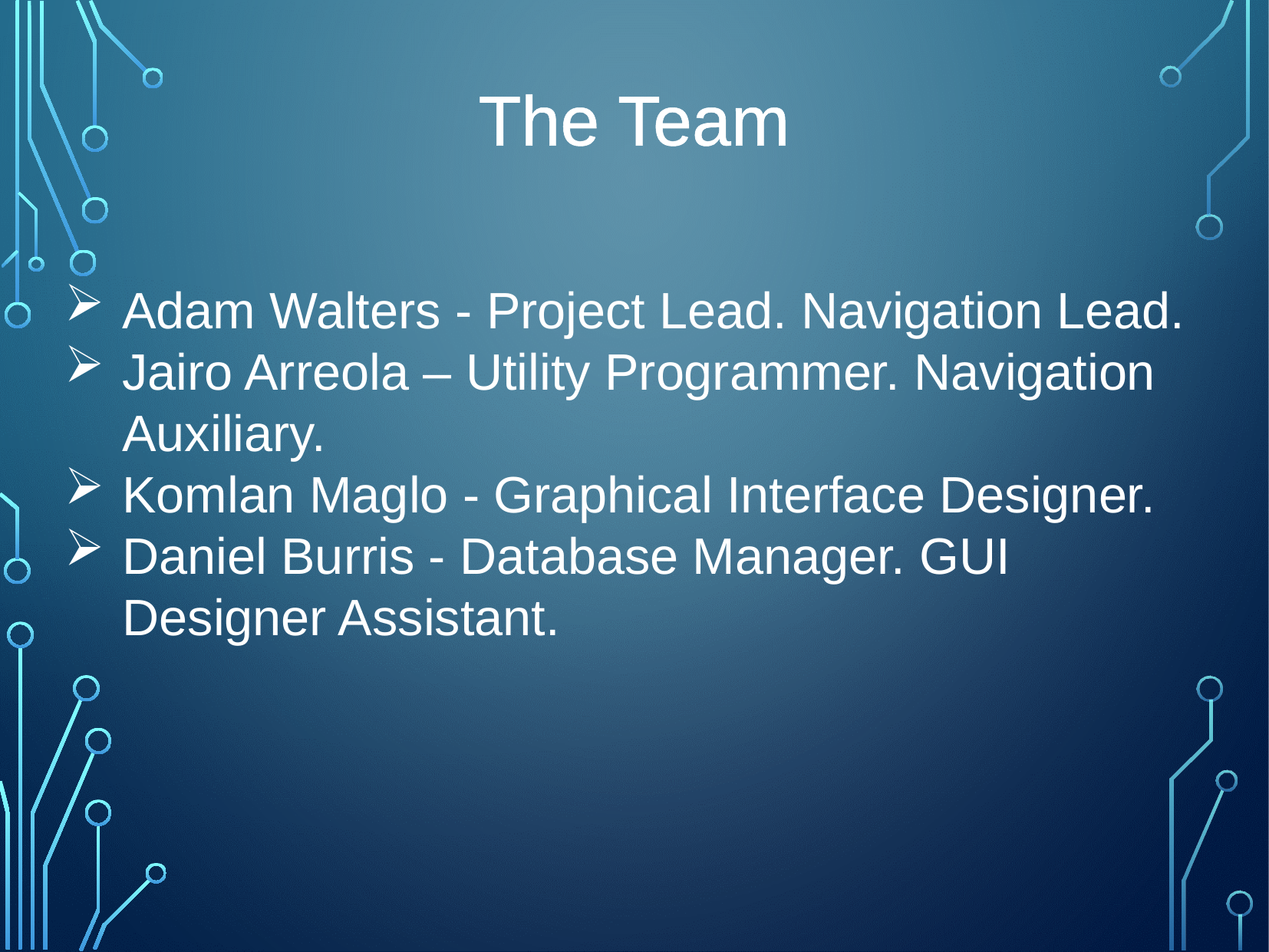

The Team
Adam Walters - Project Lead. Navigation Lead.
Jairo Arreola – Utility Programmer. Navigation Auxiliary.
Komlan Maglo - Graphical Interface Designer.
Daniel Burris - Database Manager. GUI Designer Assistant.